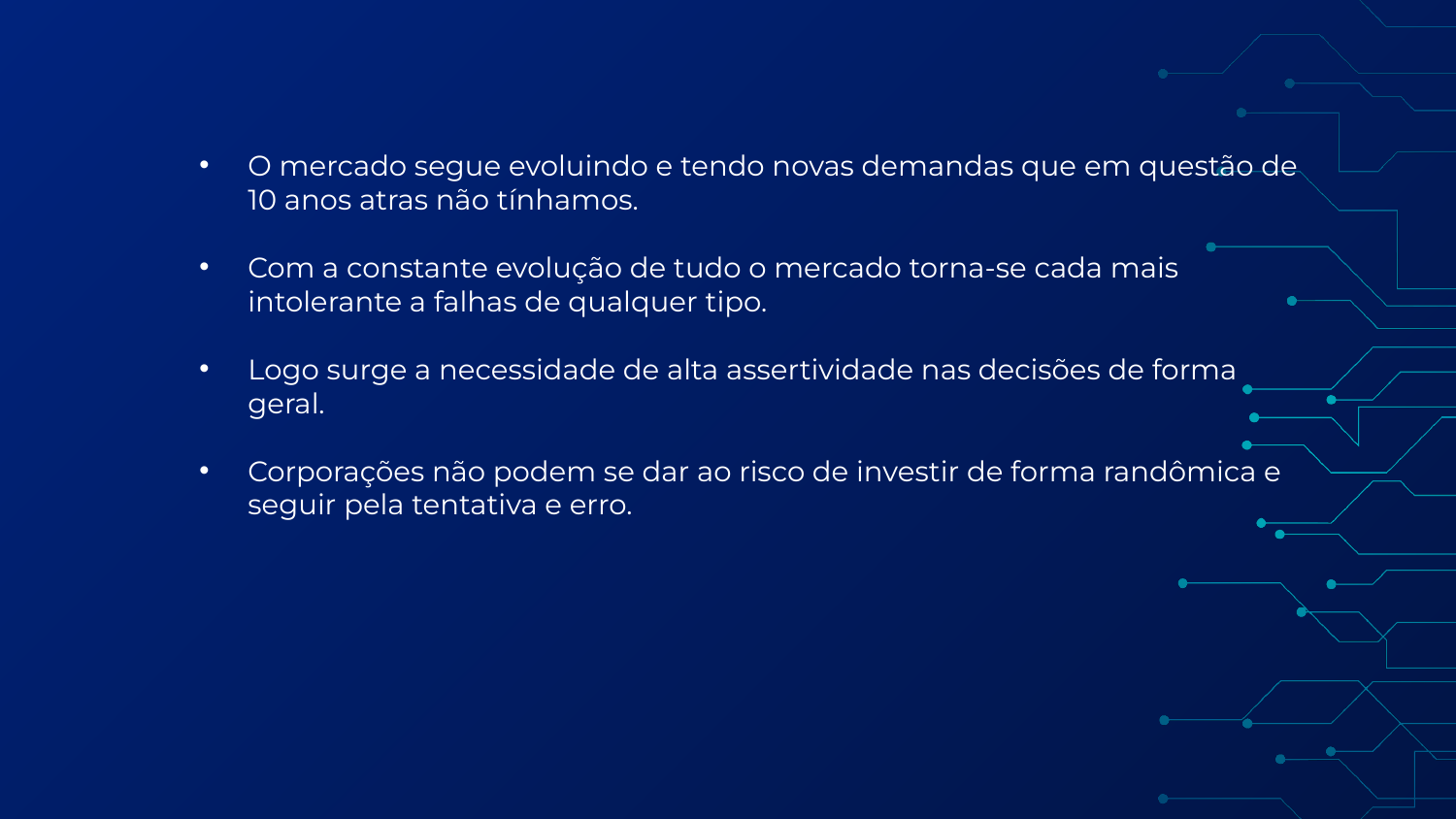

O mercado segue evoluindo e tendo novas demandas que em questão de 10 anos atras não tínhamos.

Com a constante evolução de tudo o mercado torna-se cada mais intolerante a falhas de qualquer tipo.

Logo surge a necessidade de alta assertividade nas decisões de forma geral.

Corporações não podem se dar ao risco de investir de forma randômica e seguir pela tentativa e erro.